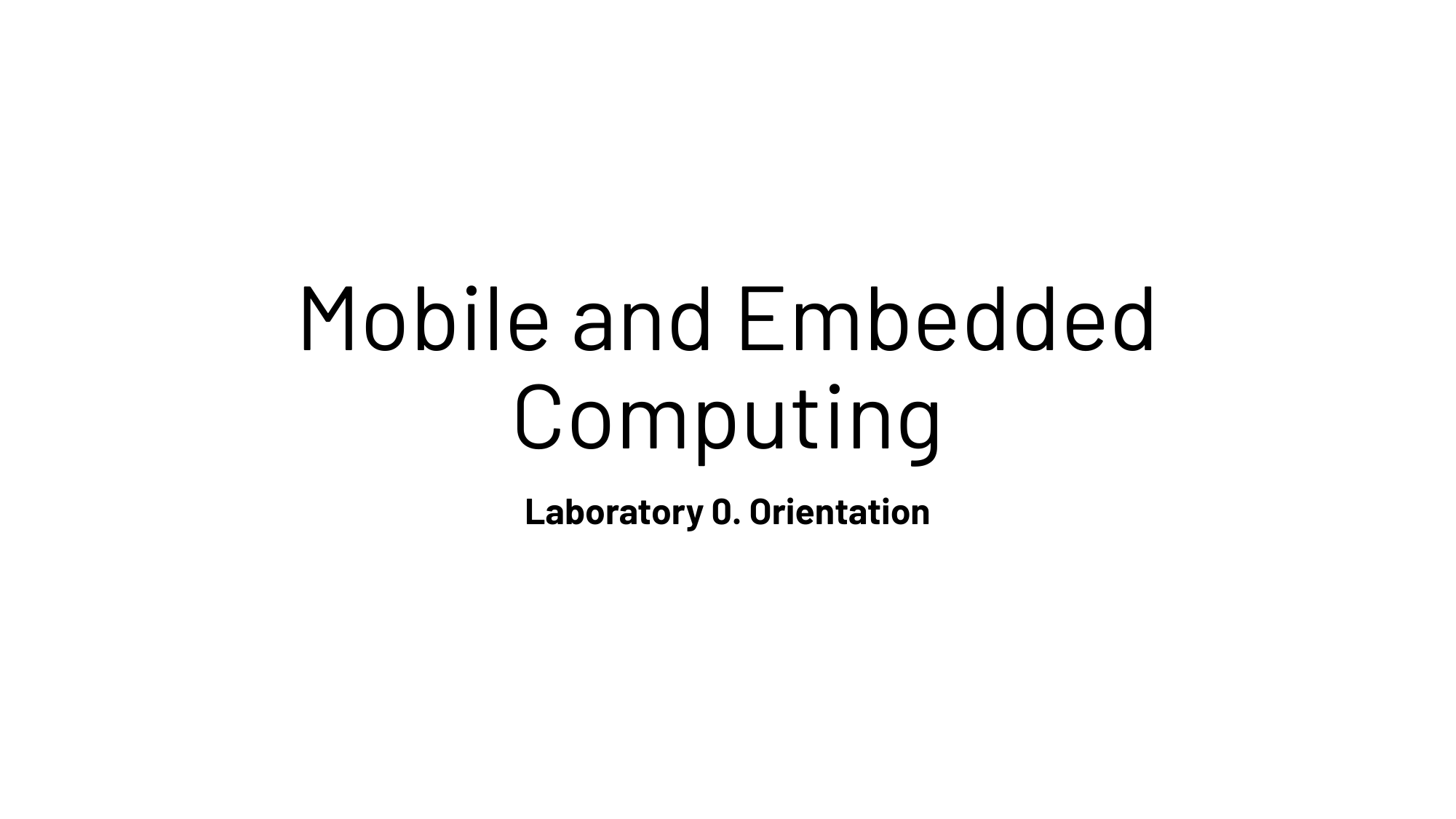

# Mobile and Embedded Computing
Laboratory 0. Orientation